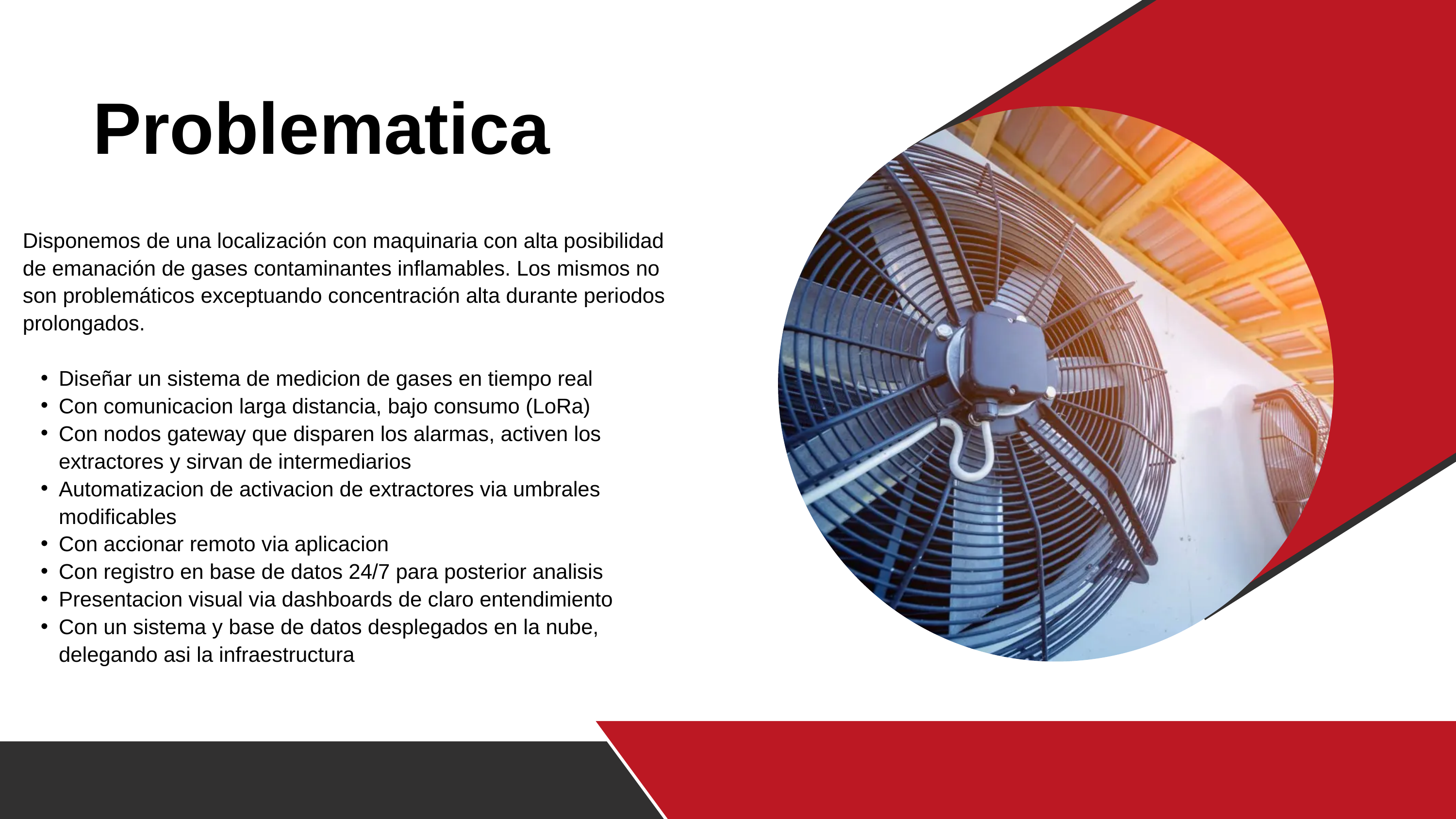

Problematica

Disponemos de una localización con maquinaria con alta posibilidad de emanación de gases contaminantes inflamables. Los mismos no son problemáticos exceptuando concentración alta durante periodos prolongados.

Diseñar un sistema de medicion de gases en tiempo real
Con comunicacion larga distancia, bajo consumo (LoRa)
Con nodos gateway que disparen los alarmas, activen los extractores y sirvan de intermediarios
Automatizacion de activacion de extractores via umbrales modificables
Con accionar remoto via aplicacion
Con registro en base de datos 24/7 para posterior analisis
Presentacion visual via dashboards de claro entendimiento
Con un sistema y base de datos desplegados en la nube, delegando asi la infraestructura